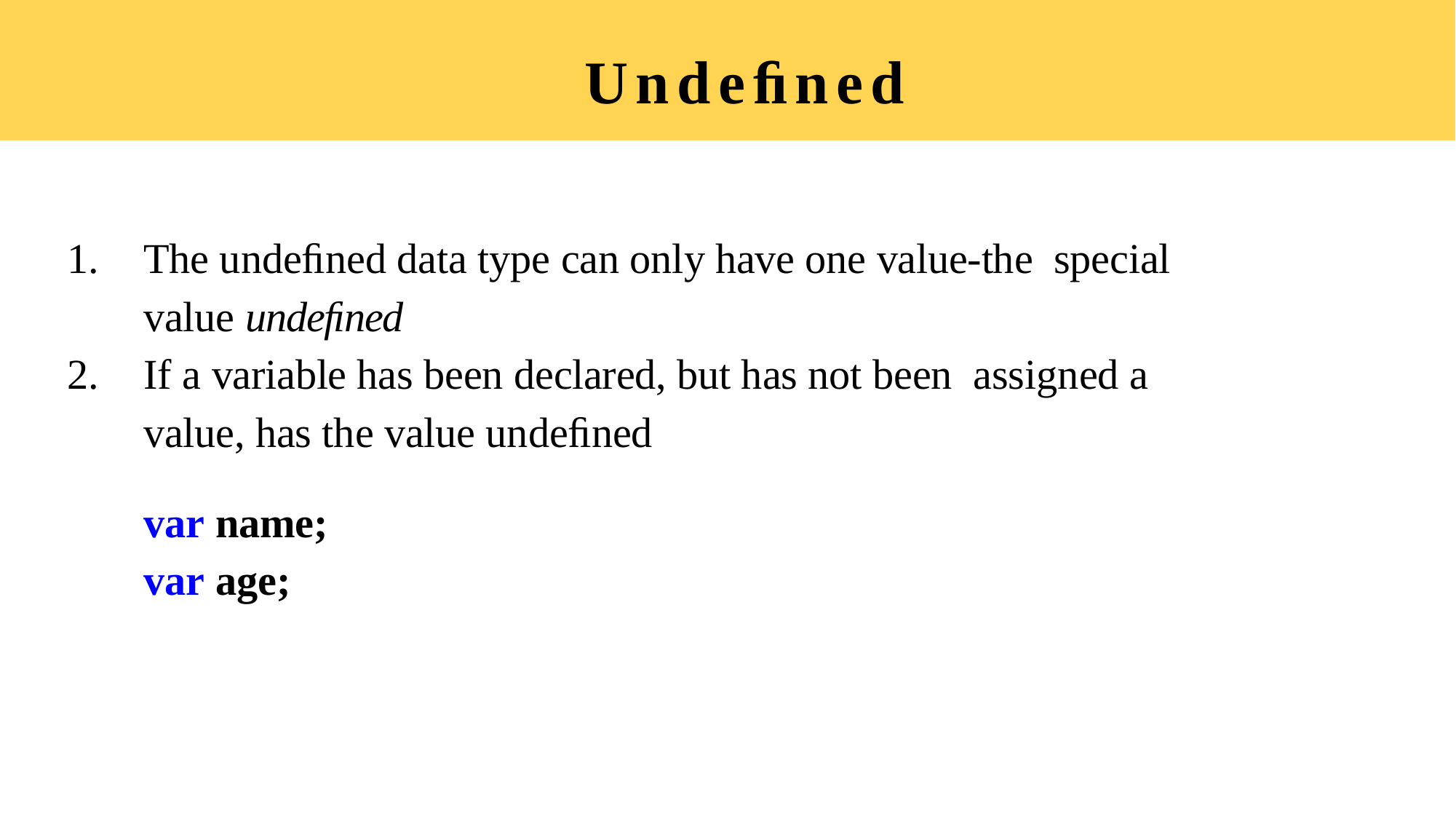

# Undeﬁned

The undeﬁned data type can only have one value-the  special value undeﬁned
If a variable has been declared, but has not been  assigned a value, has the value undeﬁned
var name;  var age;